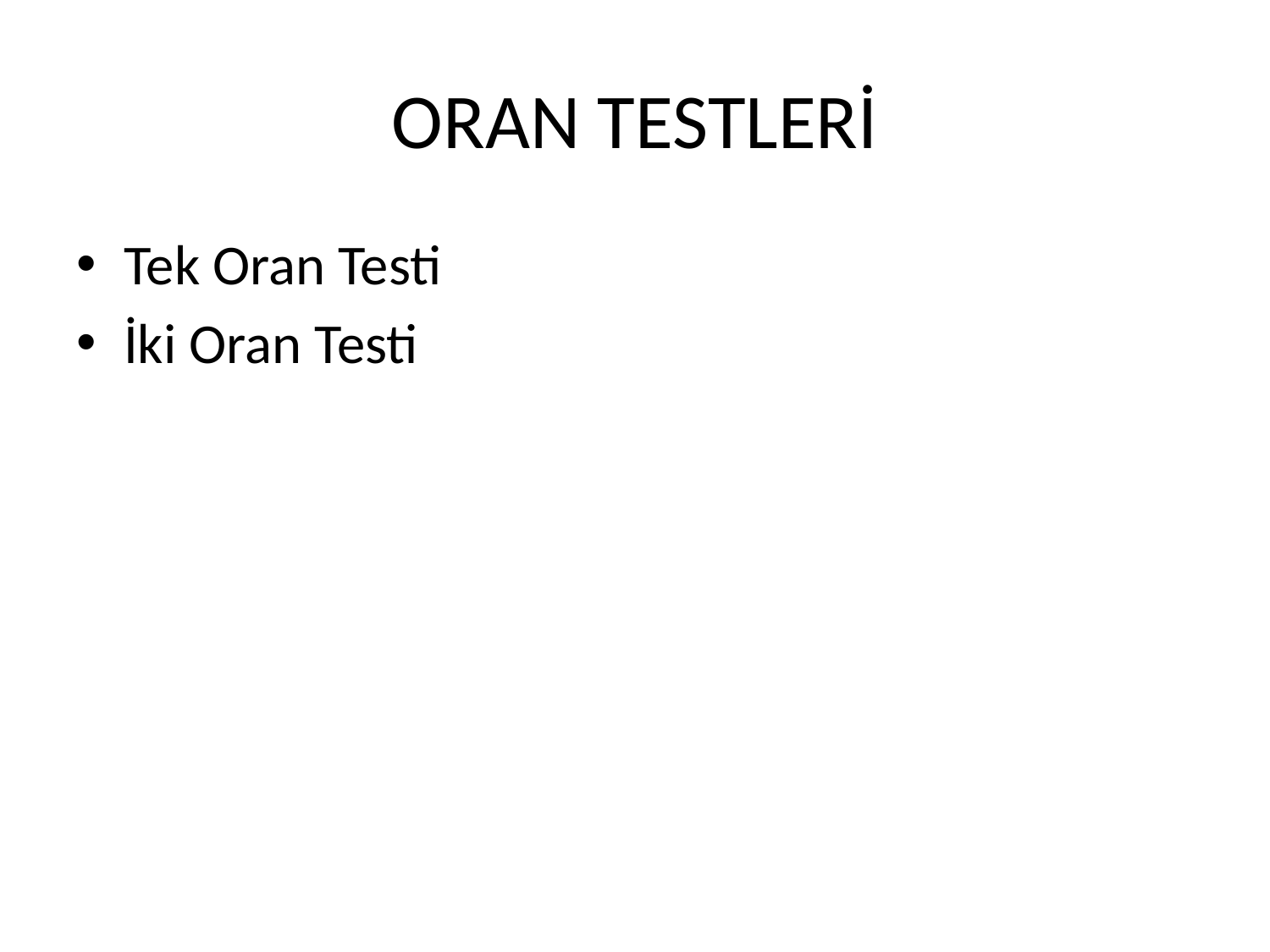

# ORAN TESTLERİ
Tek Oran Testi
İki Oran Testi